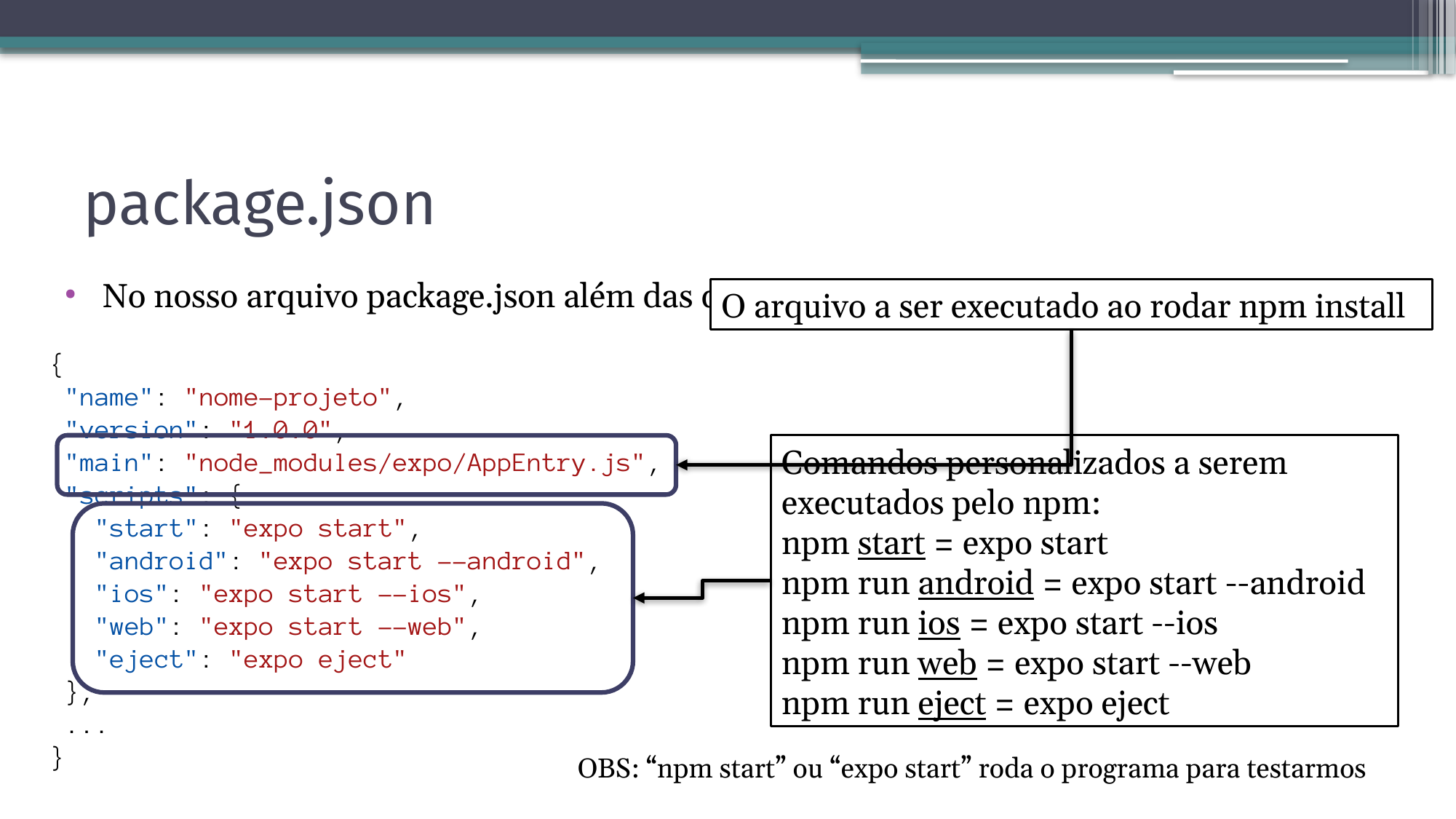

# package.json
 No nosso arquivo package.json além das dependências que devem ser baixadas temos:

O arquivo a ser executado ao rodar npm install
{
 "name": "nome-projeto",
 "version": "1.0.0",
 "main": "node_modules/expo/AppEntry.js",
 "scripts": {
   "start": "expo start",
   "android": "expo start --android",
   "ios": "expo start --ios",
   "web": "expo start --web",
   "eject": "expo eject"
 },
 ...
}

Comandos personalizados a serem executados pelo npm:
npm start = expo start
npm run android = expo start --android
npm run ios = expo start --ios
npm run web = expo start --web
npm run eject = expo eject

OBS: “npm start” ou “expo start” roda o programa para testarmos